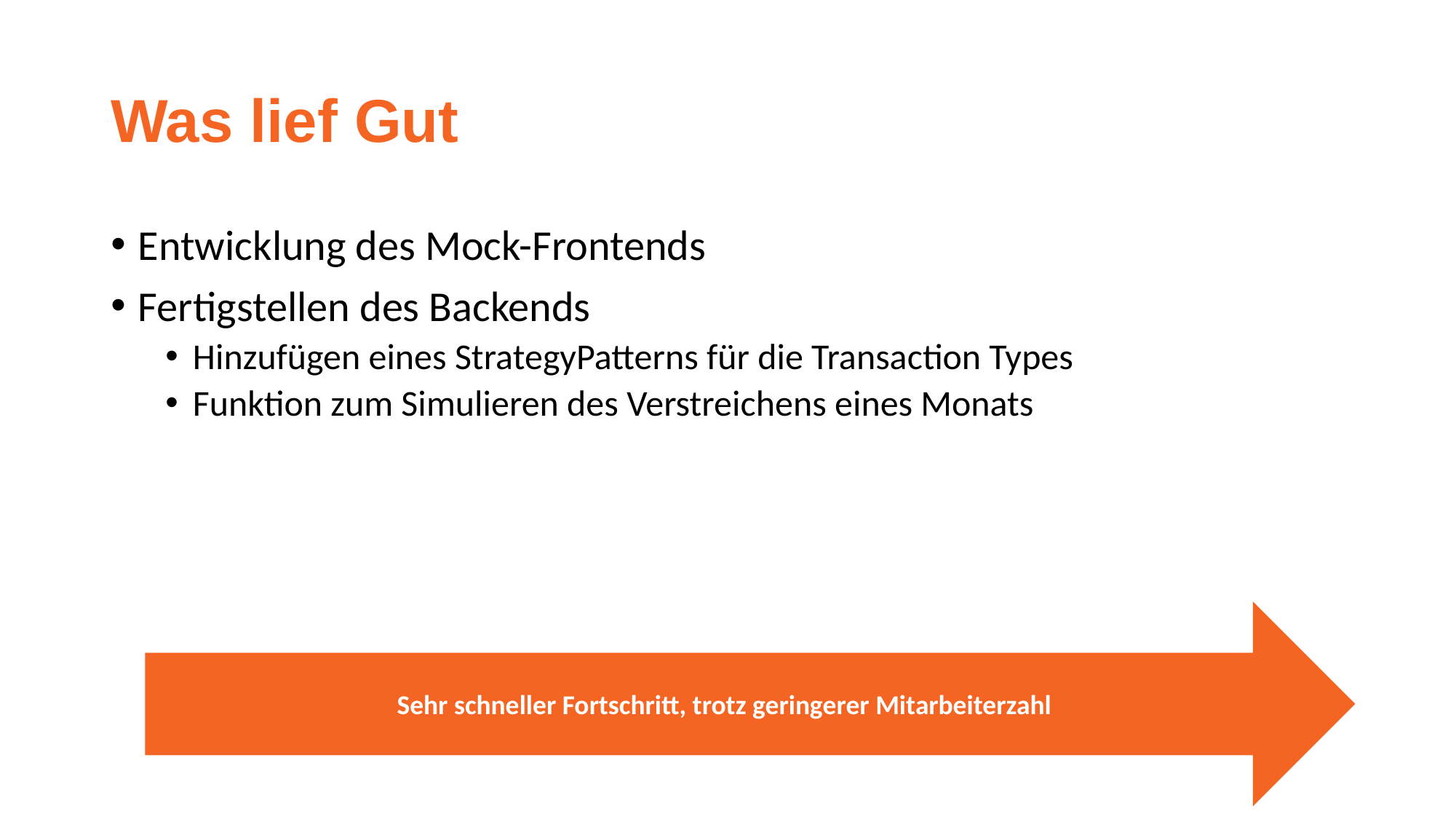

# Was lief Gut
Entwicklung des Mock-Frontends
Fertigstellen des Backends
Hinzufügen eines StrategyPatterns für die Transaction Types
Funktion zum Simulieren des Verstreichens eines Monats
Sehr schneller Fortschritt, trotz geringerer Mitarbeiterzahl